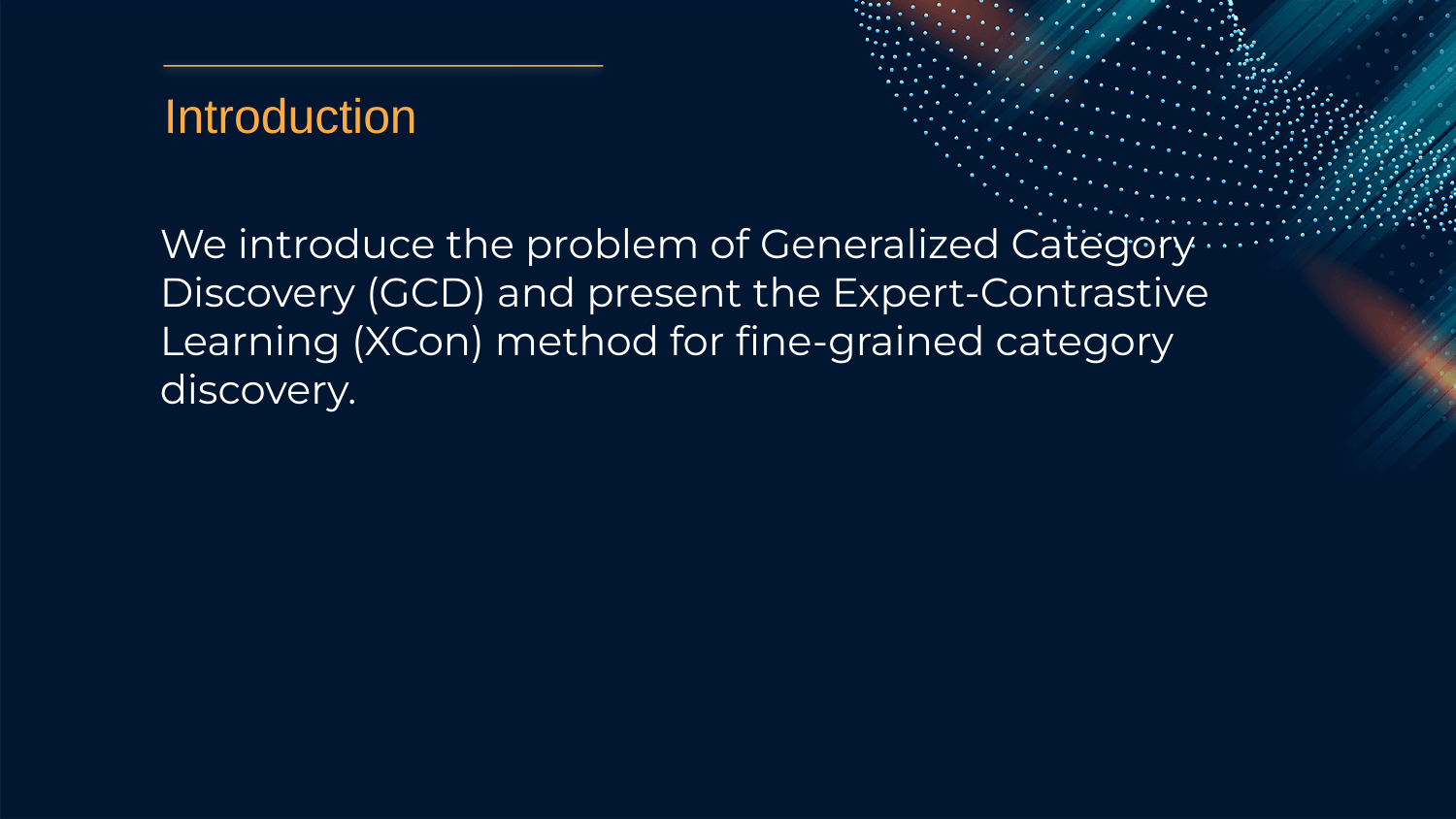

Introduction
We introduce the problem of Generalized Category Discovery (GCD) and present the Expert-Contrastive Learning (XCon) method for fine-grained category discovery.